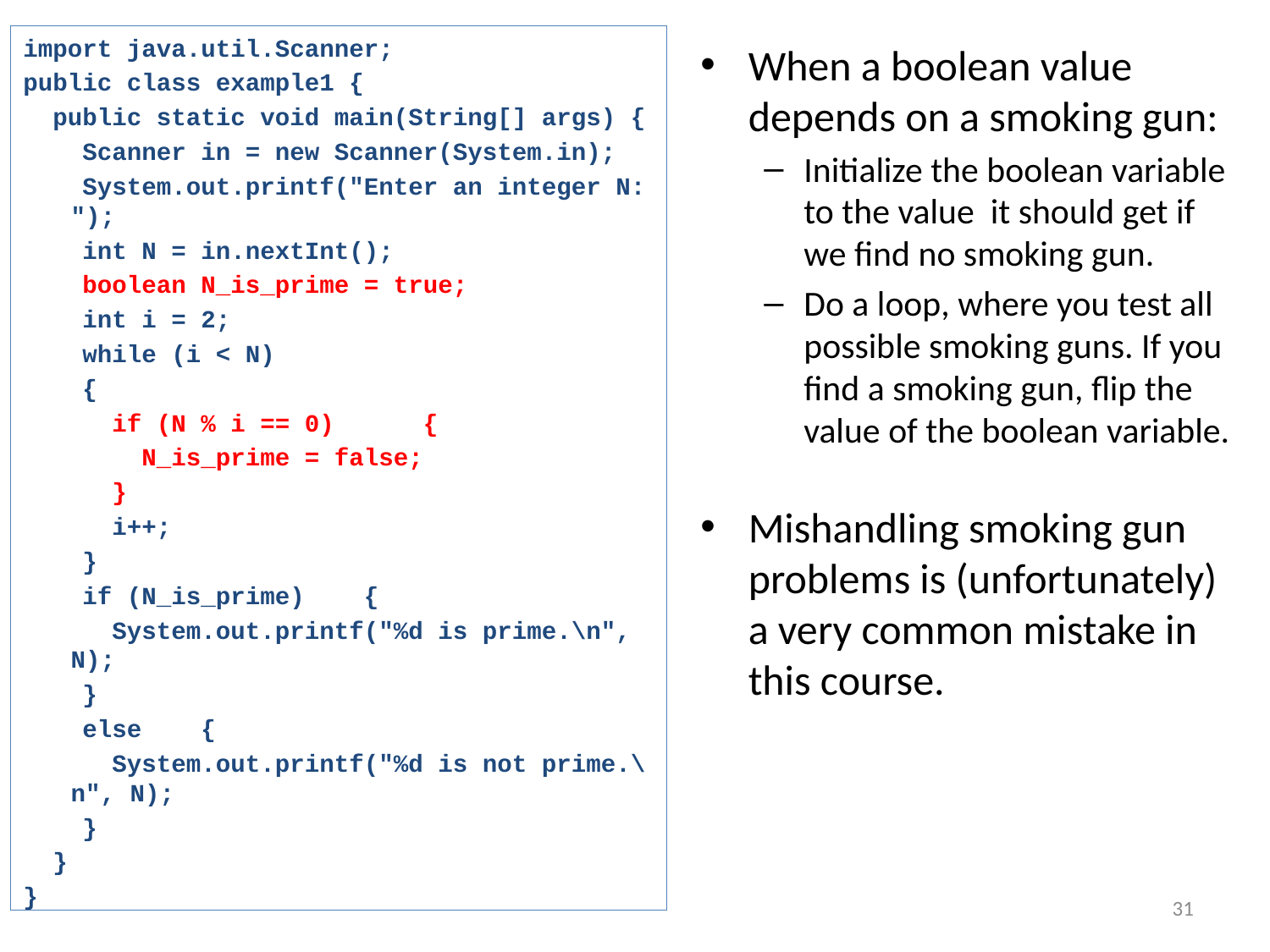

import java.util.Scanner;
public class example1 {
  public static void main(String[] args) {
    Scanner in = new Scanner(System.in);
    System.out.printf("Enter an integer N: ");
    int N = in.nextInt();
    boolean N_is_prime = true;
    int i = 2;
    while (i < N)
    {
      if (N % i == 0)      {
        N_is_prime = false;
      }
      i++;
    }
    if (N_is_prime)    {
      System.out.printf("%d is prime.\n", N);
    }
    else    {
      System.out.printf("%d is not prime.\n", N);
    }
  }
}
When a boolean value depends on a smoking gun:
Initialize the boolean variable to the value  it should get if we find no smoking gun.
Do a loop, where you test all possible smoking guns. If you find a smoking gun, flip the value of the boolean variable.
Mishandling smoking gun problems is (unfortunately) a very common mistake in this course.
31